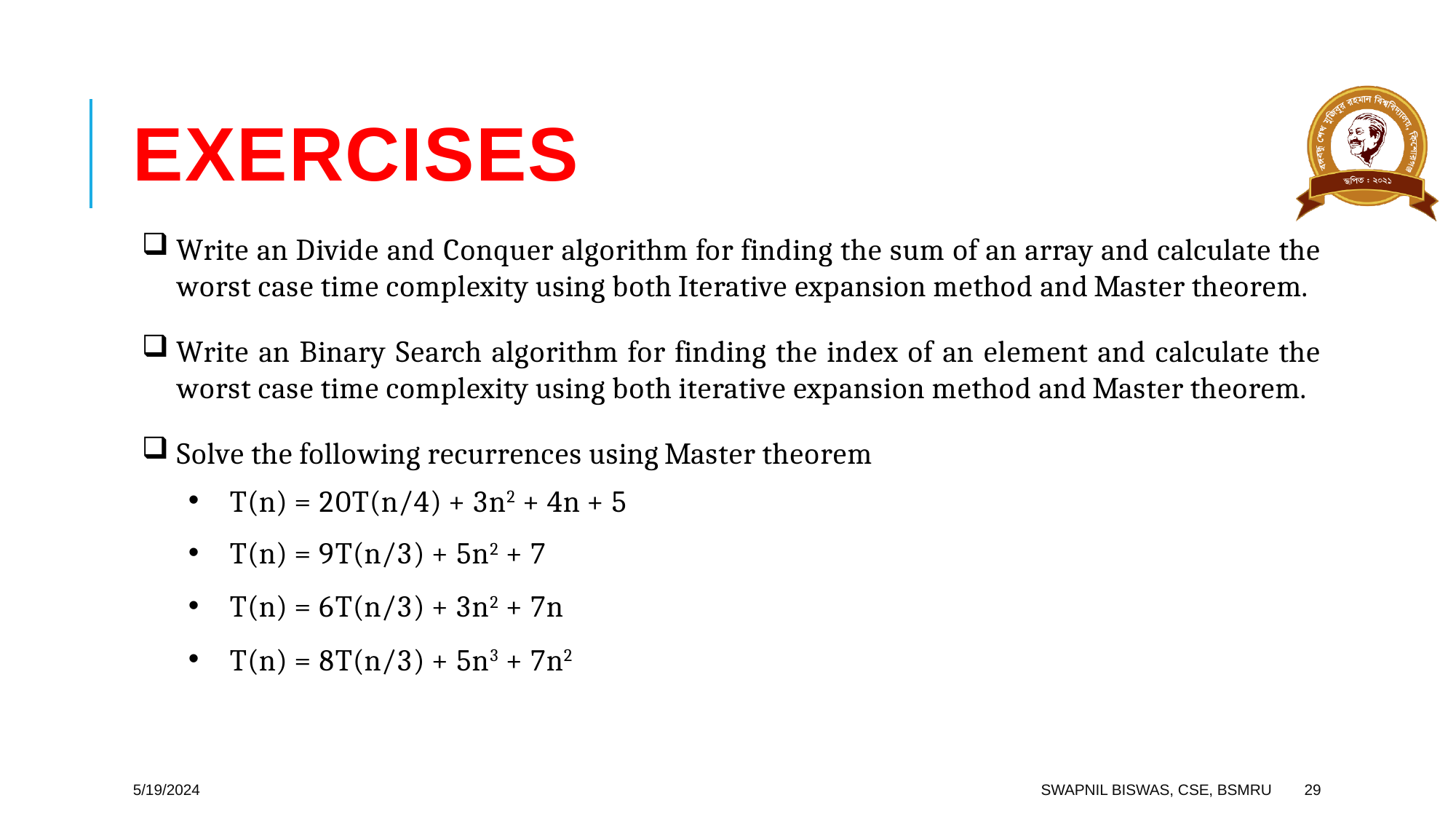

# EXERCISES
Write an Divide and Conquer algorithm for finding the sum of an array and calculate the worst case time complexity using both Iterative expansion method and Master theorem.
Write an Binary Search algorithm for finding the index of an element and calculate the worst case time complexity using both iterative expansion method and Master theorem.
Solve the following recurrences using Master theorem
T(n) = 20T(n/4) + 3n2 + 4n + 5
T(n) = 9T(n/3) + 5n2 + 7
T(n) = 6T(n/3) + 3n2 + 7n
T(n) = 8T(n/3) + 5n3 + 7n2
5/19/2024
SWAPNIL BISWAS, CSE, BSMRU
29